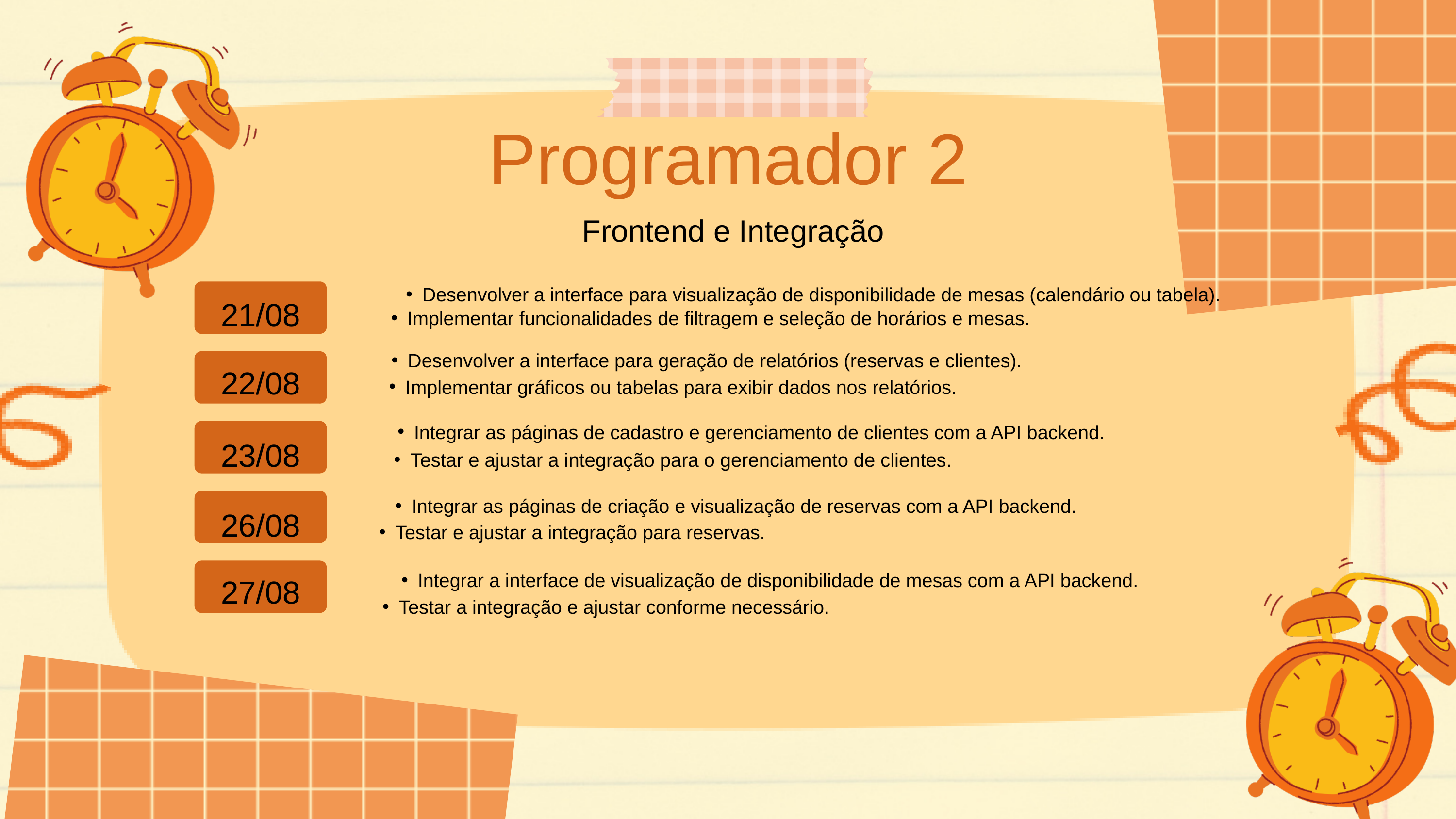

Programador 2
Frontend e Integração
21/08
Desenvolver a interface para visualização de disponibilidade de mesas (calendário ou tabela).

Implementar funcionalidades de filtragem e seleção de horários e mesas.

Desenvolver a interface para geração de relatórios (reservas e clientes).
22/08

Implementar gráficos ou tabelas para exibir dados nos relatórios.
Integrar as páginas de cadastro e gerenciamento de clientes com a API backend.
23/08

Testar e ajustar a integração para o gerenciamento de clientes.
26/08
Integrar as páginas de criação e visualização de reservas com a API backend.

Testar e ajustar a integração para reservas.
27/08

Integrar a interface de visualização de disponibilidade de mesas com a API backend.
Testar a integração e ajustar conforme necessário.